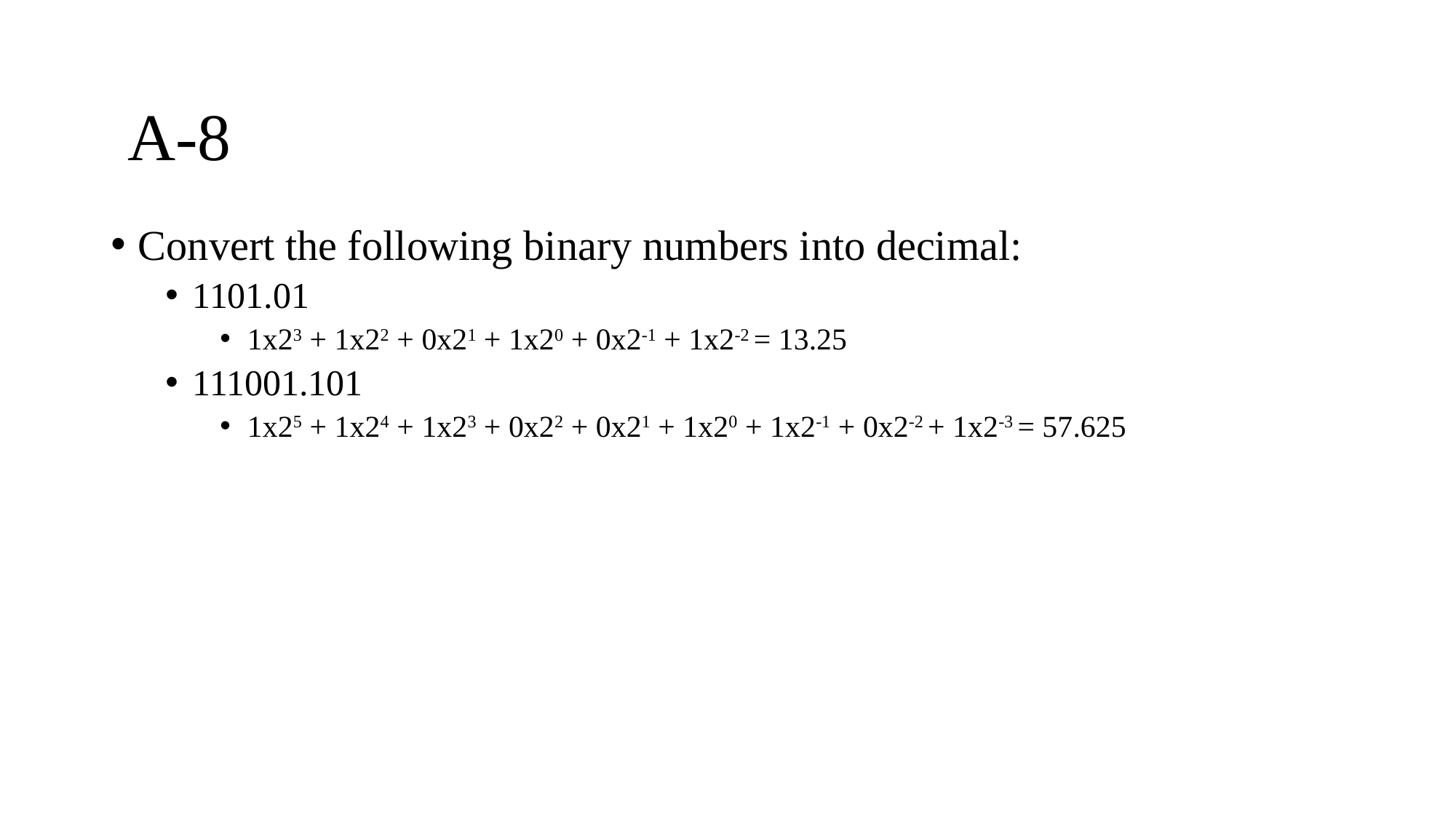

# A-8
Convert the following binary numbers into decimal:
1101.01
1x23 + 1x22 + 0x21 + 1x20 + 0x2-1 + 1x2-2 = 13.25
111001.101
1x25 + 1x24 + 1x23 + 0x22 + 0x21 + 1x20 + 1x2-1 + 0x2-2 + 1x2-3 = 57.625